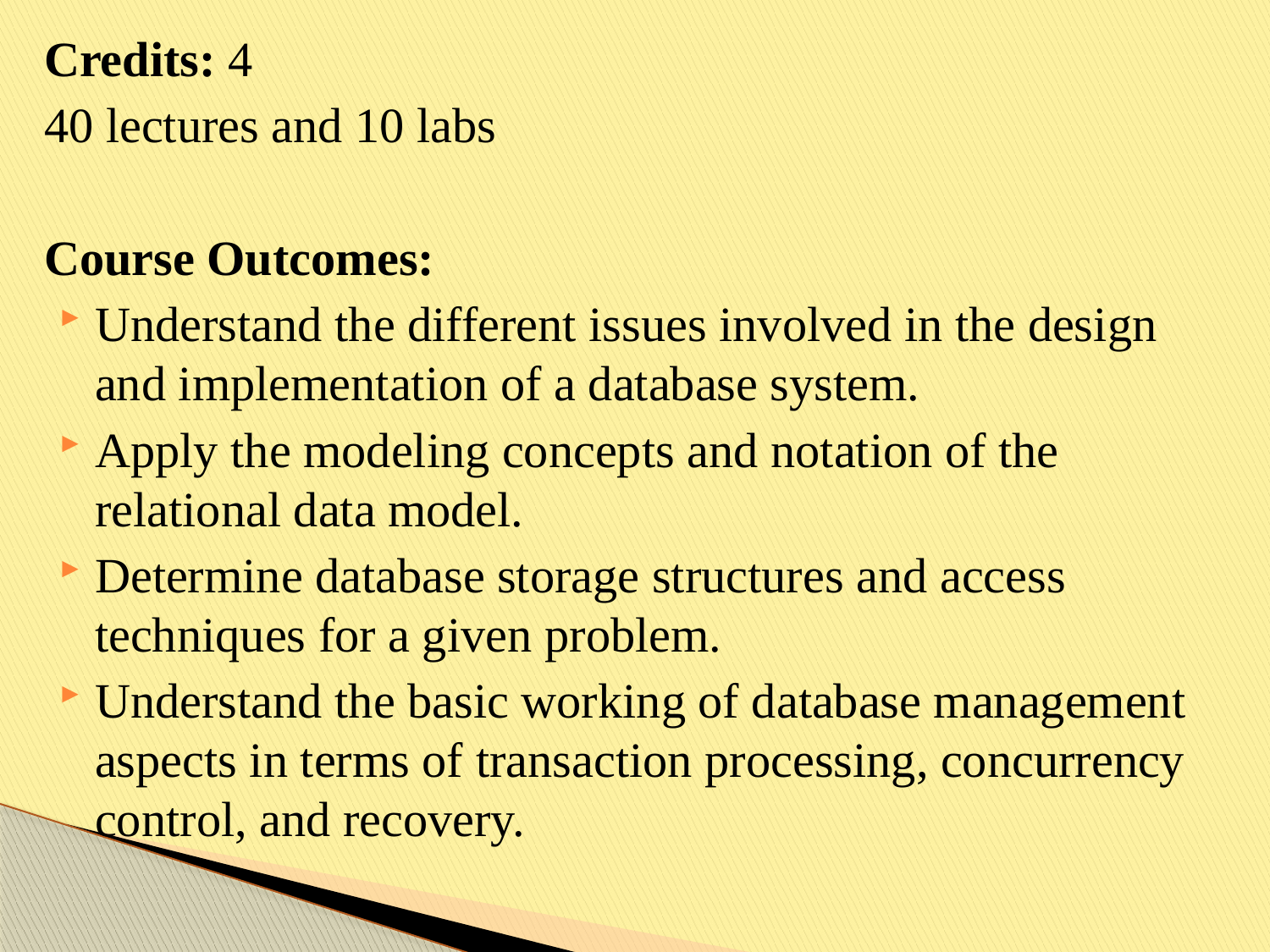

Credits: 4
40 lectures and 10 labs

Course Outcomes:
Understand the different issues involved in the design and implementation of a database system.
Apply the modeling concepts and notation of the relational data model.
Determine database storage structures and access techniques for a given problem.
Understand the basic working of database management aspects in terms of transaction processing, concurrency control, and recovery.